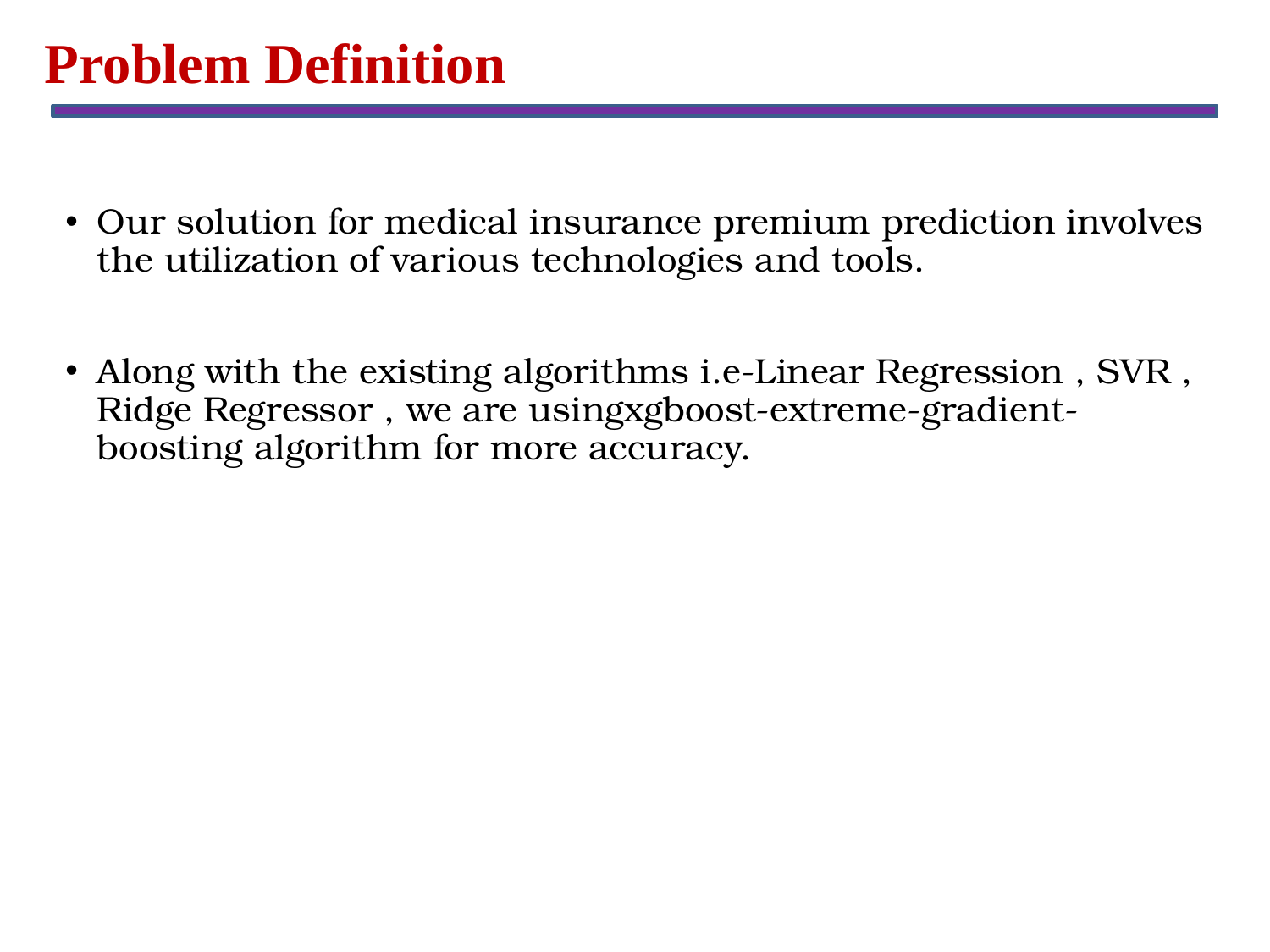

Problem Definition

Our solution for medical insurance premium prediction involves the utilization of various technologies and tools.

Along with the existing algorithms i.e-Linear Regression , SVR , Ridge Regressor , we are usingxgboost-extreme-gradient-boosting algorithm for more accuracy.